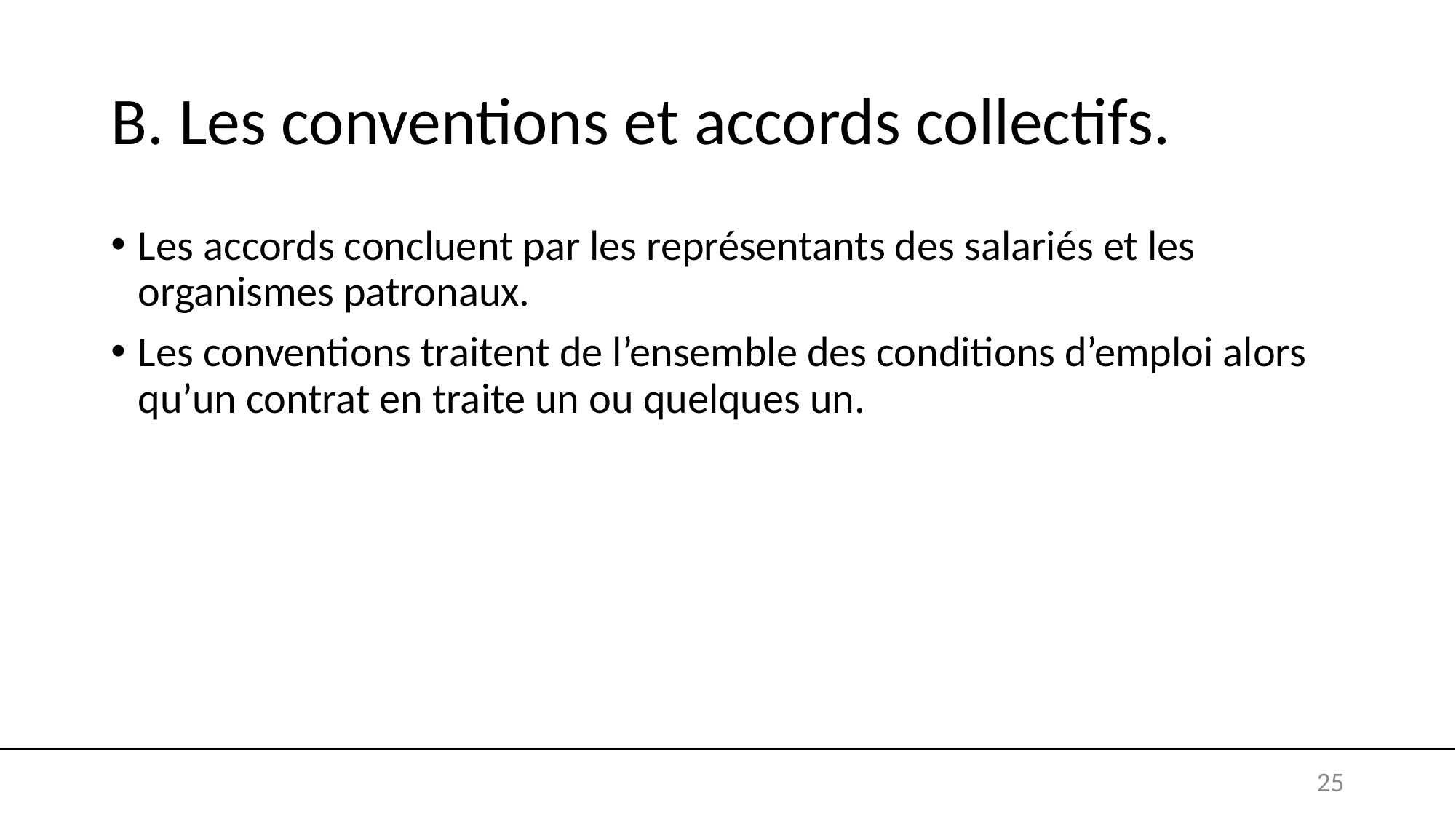

# B. Les conventions et accords collectifs.
Les accords concluent par les représentants des salariés et les organismes patronaux.
Les conventions traitent de l’ensemble des conditions d’emploi alors qu’un contrat en traite un ou quelques un.

25